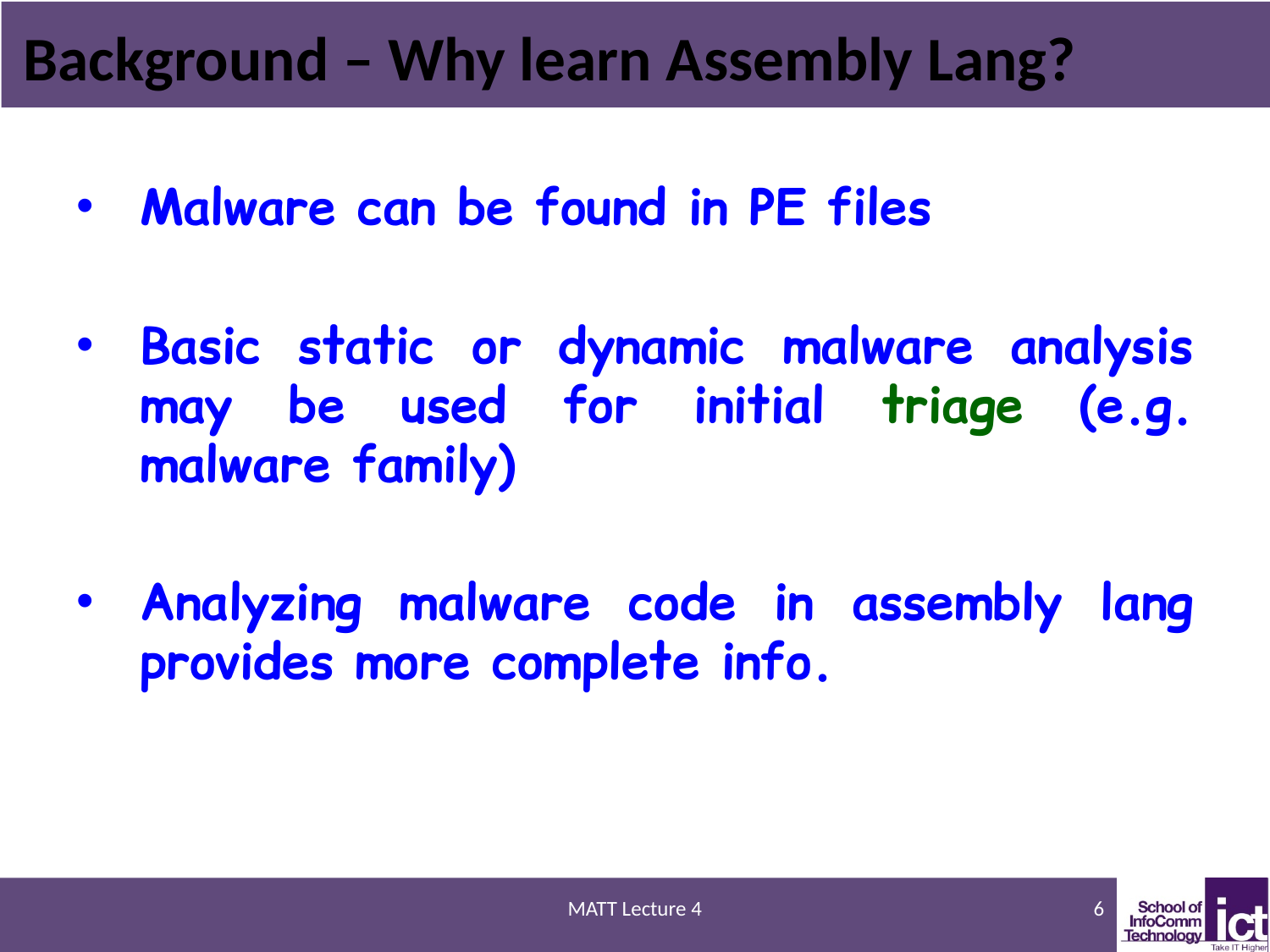

# Background – Why learn Assembly Lang?
Malware can be found in PE files

Basic static or dynamic malware analysis may be used for initial triage (e.g. malware family)

Analyzing malware code in assembly lang provides more complete info.
MATT Lecture 4
6